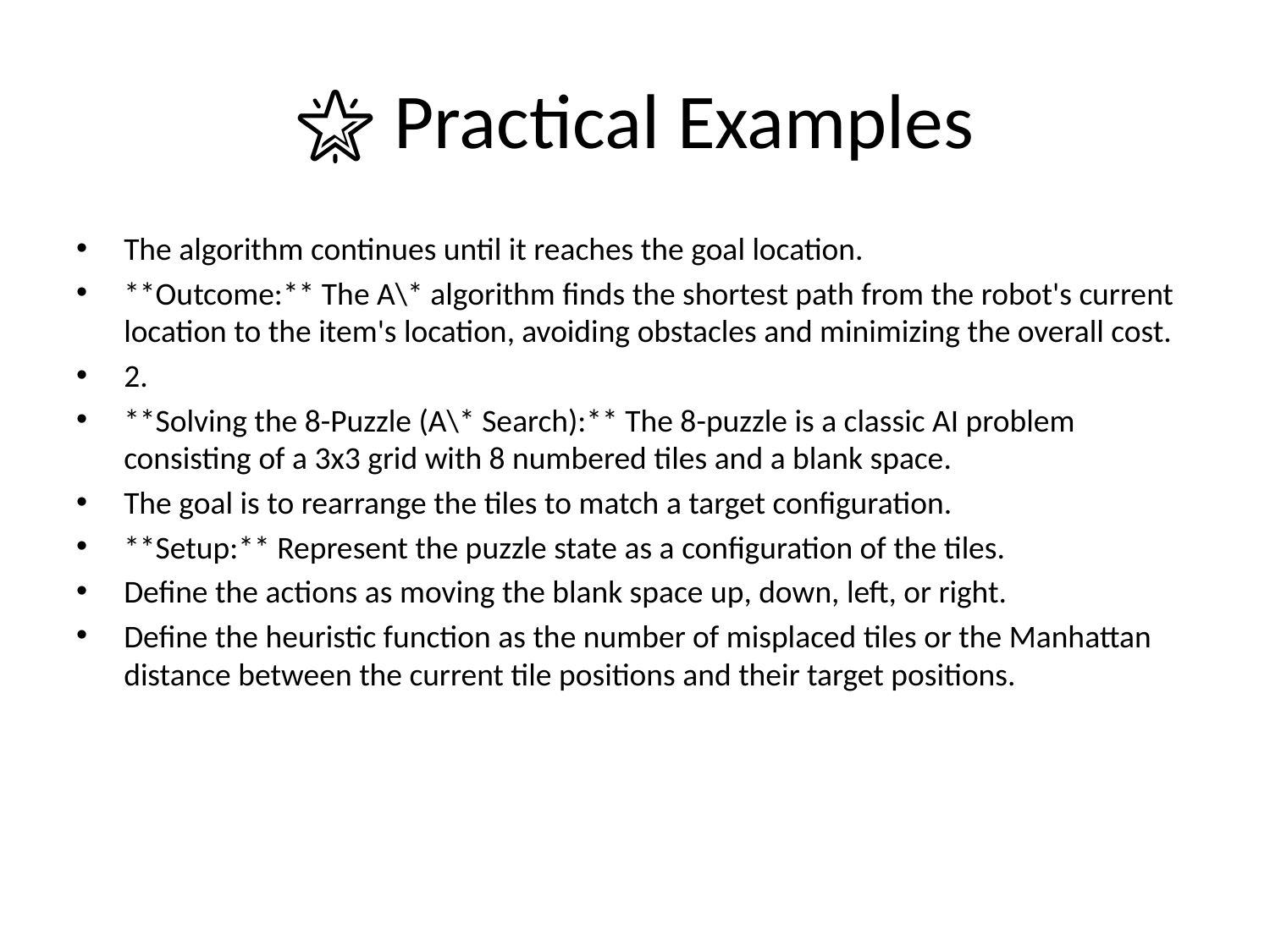

# 🌟 Practical Examples
The algorithm continues until it reaches the goal location.
**Outcome:** The A\* algorithm finds the shortest path from the robot's current location to the item's location, avoiding obstacles and minimizing the overall cost.
2.
**Solving the 8-Puzzle (A\* Search):** The 8-puzzle is a classic AI problem consisting of a 3x3 grid with 8 numbered tiles and a blank space.
The goal is to rearrange the tiles to match a target configuration.
**Setup:** Represent the puzzle state as a configuration of the tiles.
Define the actions as moving the blank space up, down, left, or right.
Define the heuristic function as the number of misplaced tiles or the Manhattan distance between the current tile positions and their target positions.